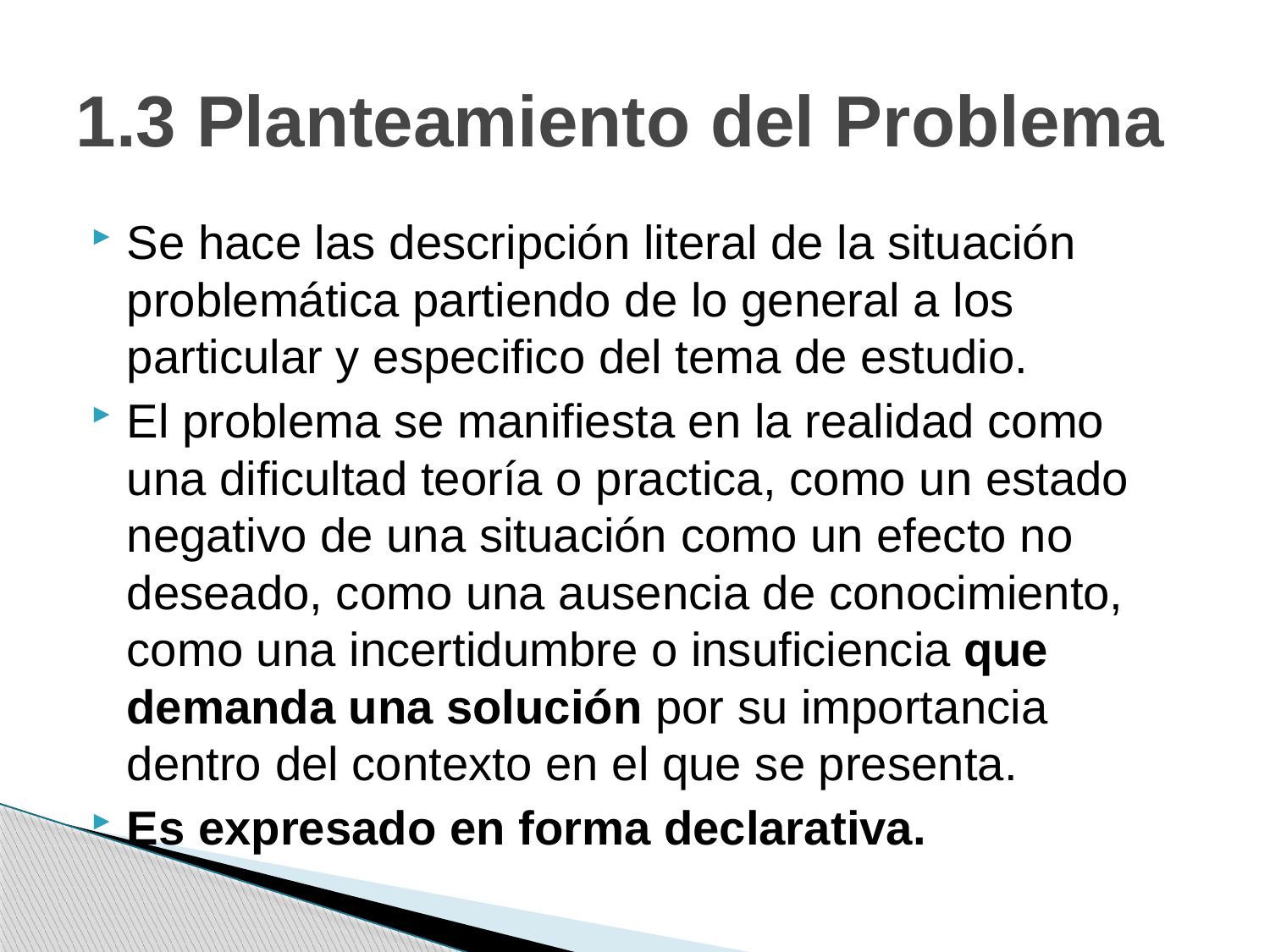

# 1.3 Planteamiento del Problema
Se hace las descripción literal de la situación problemática partiendo de lo general a los particular y especifico del tema de estudio.
El problema se manifiesta en la realidad como una dificultad teoría o practica, como un estado negativo de una situación como un efecto no deseado, como una ausencia de conocimiento, como una incertidumbre o insuficiencia que demanda una solución por su importancia dentro del contexto en el que se presenta.
Es expresado en forma declarativa.